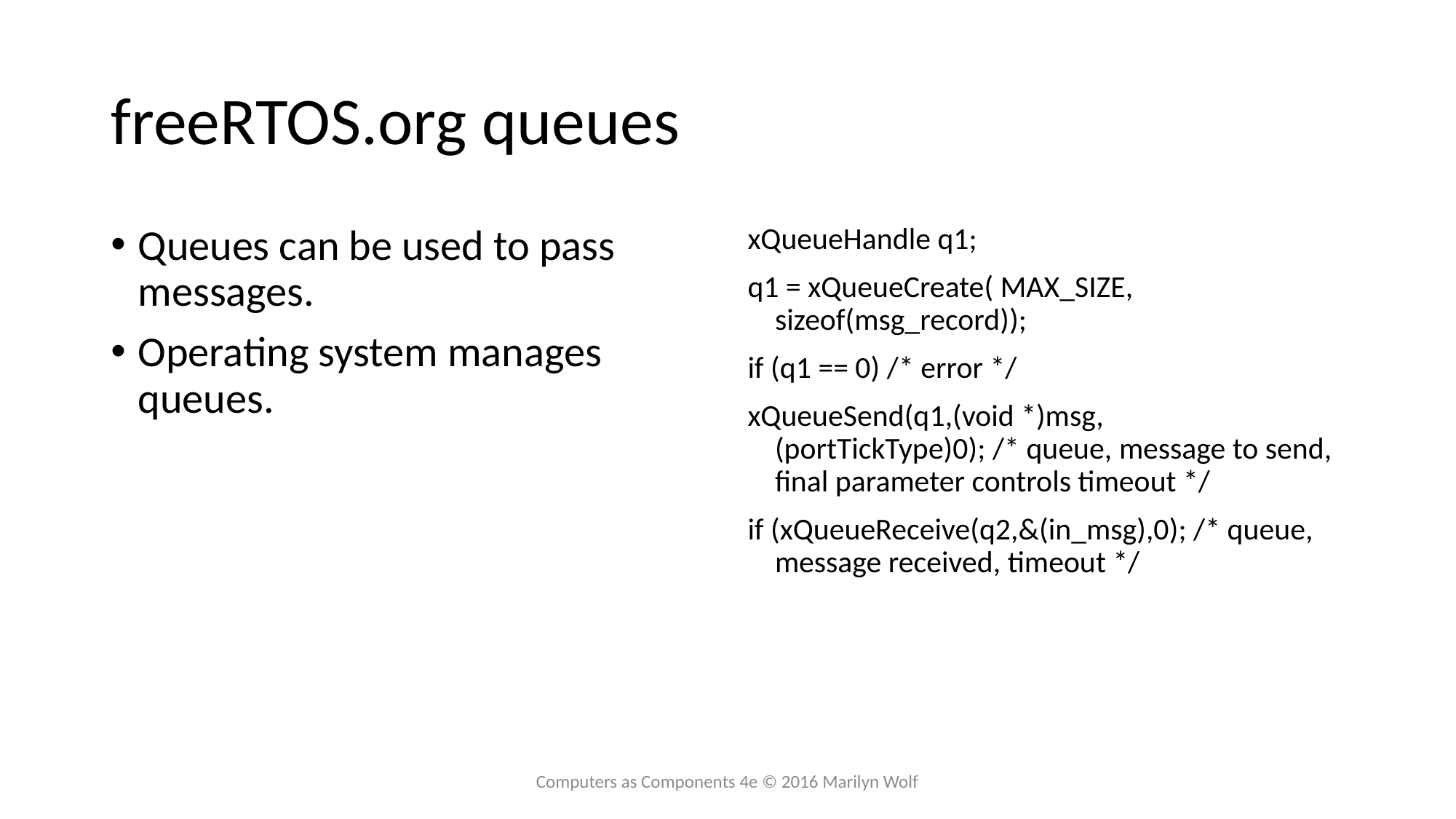

# freeRTOS.org queues
Queues can be used to pass messages.
Operating system manages queues.
xQueueHandle q1;
q1 = xQueueCreate( MAX_SIZE, sizeof(msg_record));
if (q1 == 0) /* error */
xQueueSend(q1,(void *)msg,(portTickType)0); /* queue, message to send, final parameter controls timeout */
if (xQueueReceive(q2,&(in_msg),0); /* queue, message received, timeout */
Computers as Components 4e © 2016 Marilyn Wolf